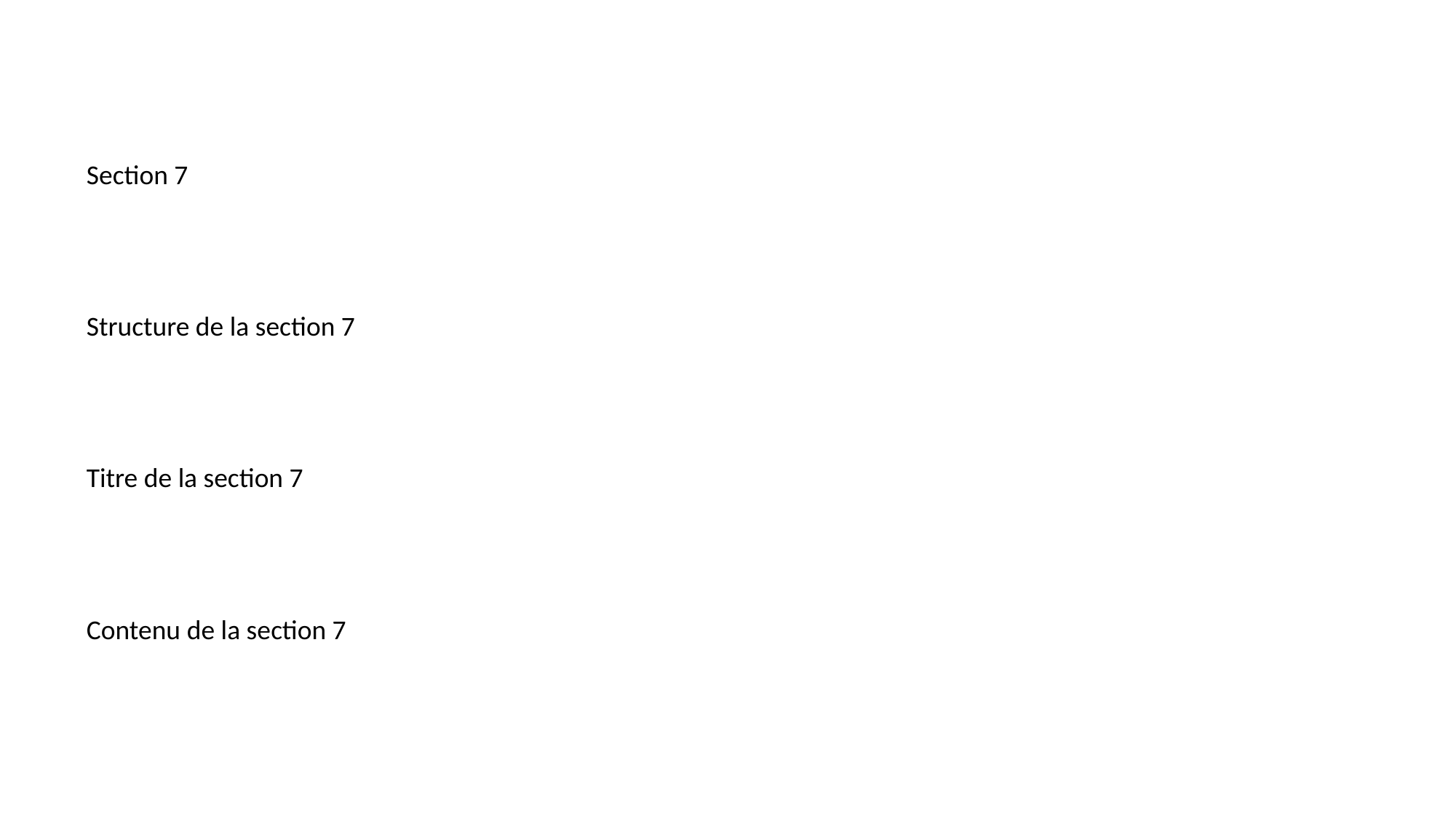

#
Section 7

Structure de la section 7
Titre de la section 7
Contenu de la section 7